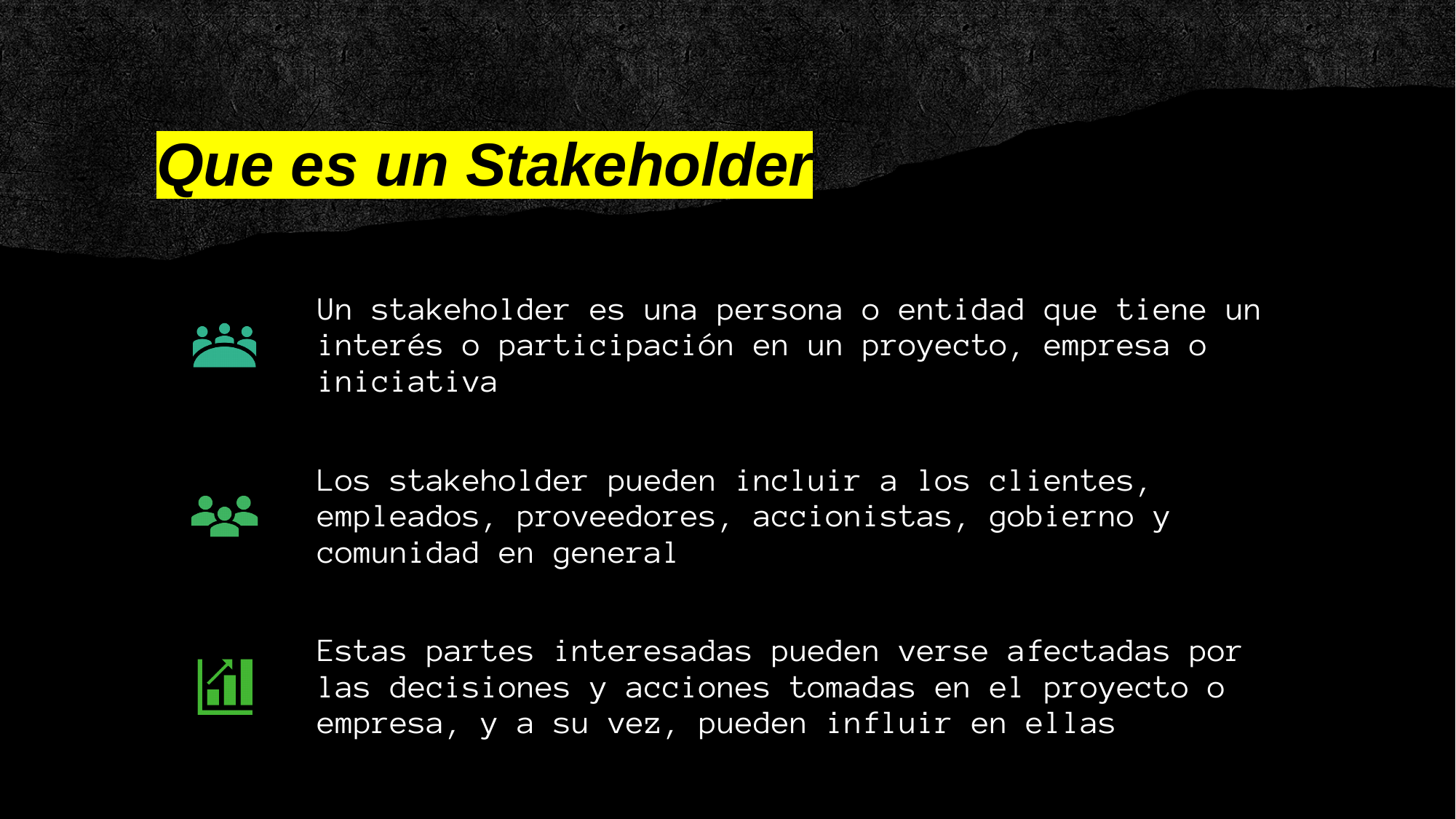

# Que es un Stakeholder
Un stakeholder es una persona o entidad que tiene un interés o participación en un proyecto, empresa o iniciativa
Los stakeholder pueden incluir a los clientes, empleados, proveedores, accionistas, gobierno y comunidad en general
Estas partes interesadas pueden verse afectadas por las decisiones y acciones tomadas en el proyecto o empresa, y a su vez, pueden influir en ellas